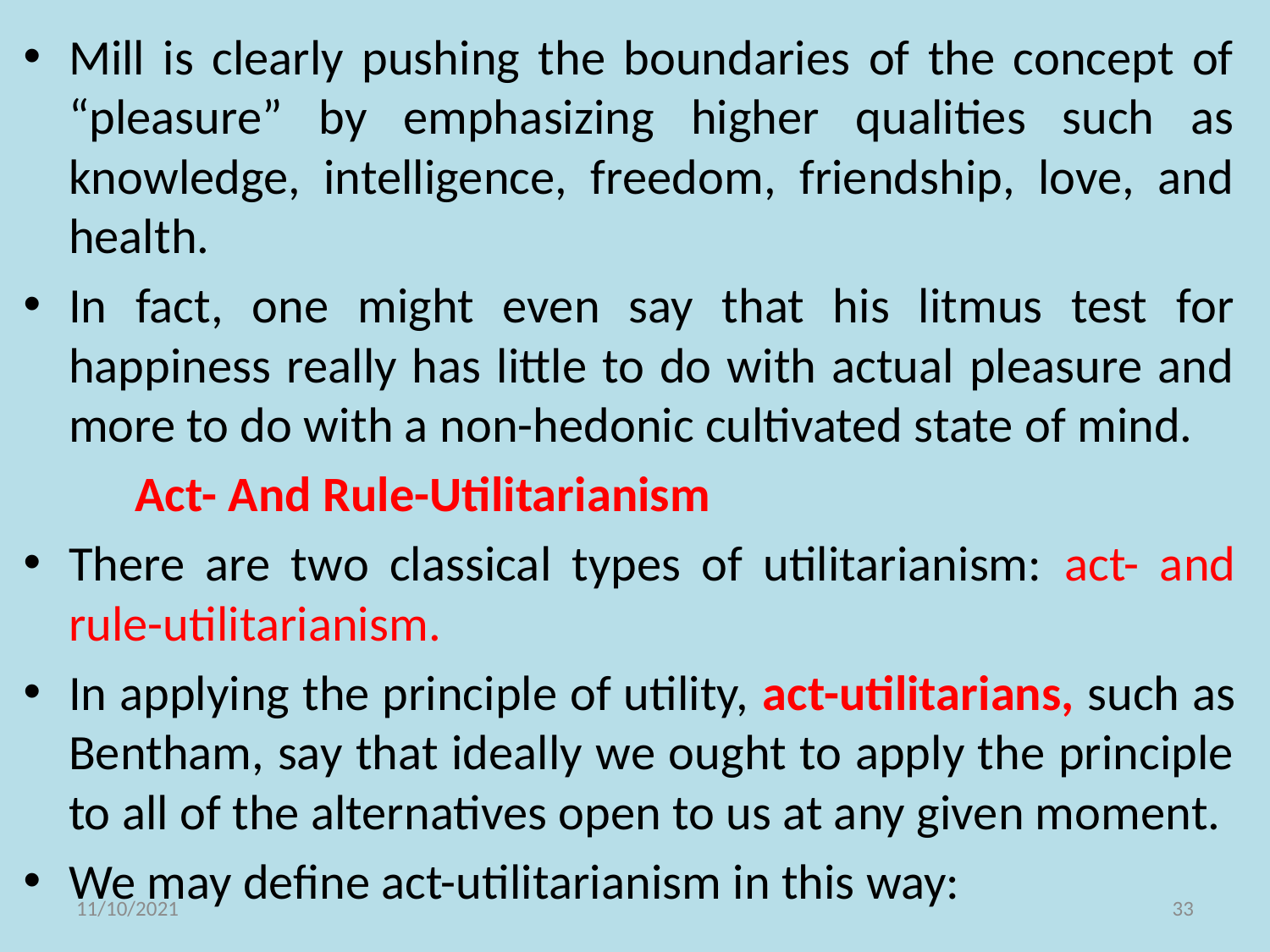

Mill is clearly pushing the boundaries of the concept of “pleasure” by emphasizing higher qualities such as knowledge, intelligence, freedom, friendship, love, and health.
In fact, one might even say that his litmus test for happiness really has little to do with actual pleasure and more to do with a non-hedonic cultivated state of mind.
		Act- And Rule-Utilitarianism
There are two classical types of utilitarianism: act- and rule-utilitarianism.
In applying the principle of utility, act-utilitarians, such as Bentham, say that ideally we ought to apply the principle to all of the alternatives open to us at any given moment.
We may define act-utilitarianism in this way:

11/10/2021
33